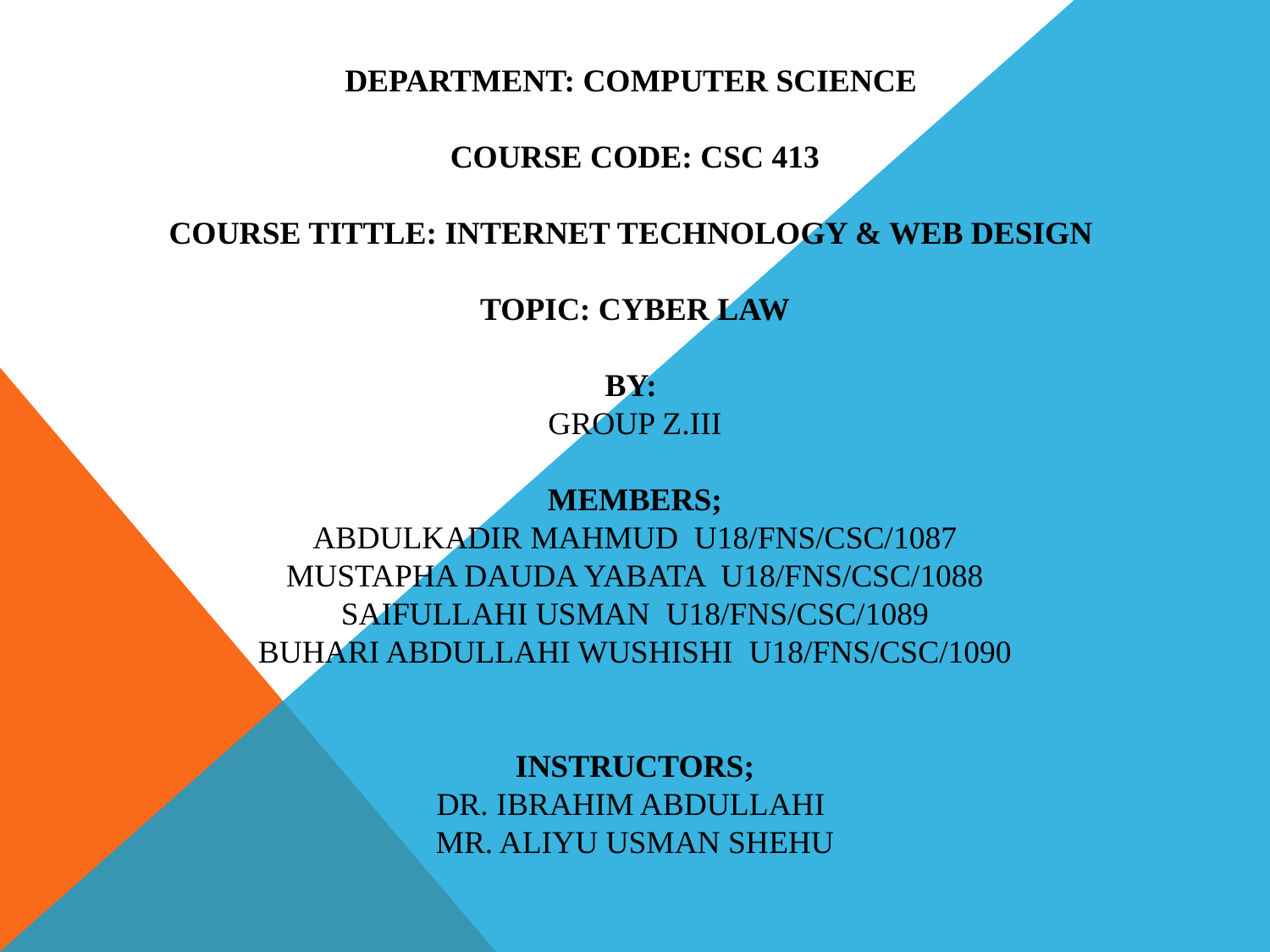

# DEPARTMENT: COMPUTER SCIENCE   COURSE CODE: CSC 413   COURSE TITTLE: INTERNET TECHNOLOGY & WEB DESIGN   TOPIC: CYBER LAW   BY: GROUP Z.III   MEMBERS; ABDULKADIR MAHMUD  U18/FNS/CSC/1087 MUSTAPHA DAUDA YABATA  U18/FNS/CSC/1088 SAIFULLAHI USMAN  U18/FNS/CSC/1089 BUHARI ABDULLAHI WUSHISHI  U18/FNS/CSC/1090     INSTRUCTORS; DR. IBRAHIM ABDULLAHI MR. ALIYU USMAN SHEHU